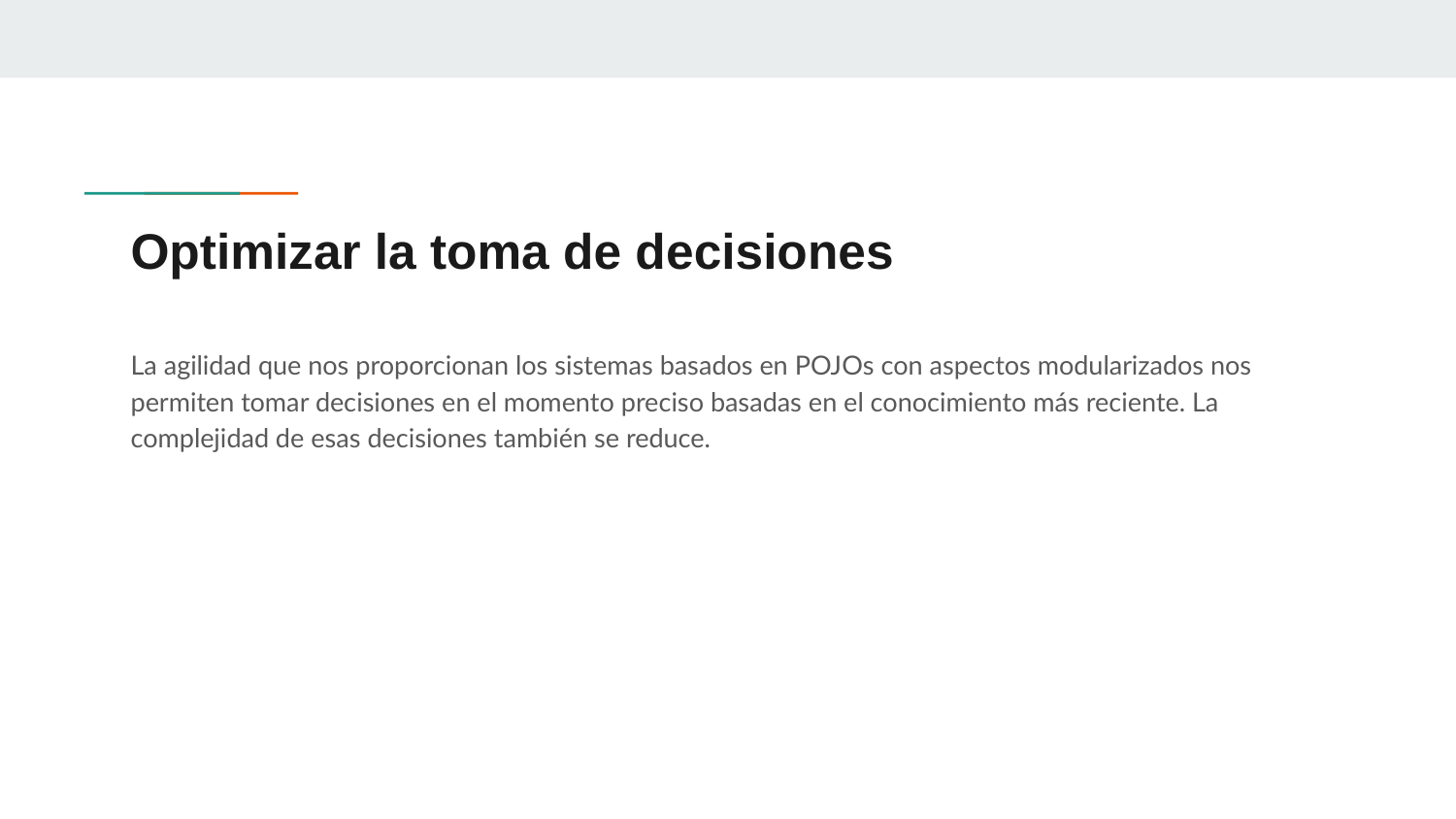

# Optimizar la toma de decisiones
La agilidad que nos proporcionan los sistemas basados en POJOs con aspectos modularizados nos permiten tomar decisiones en el momento preciso basadas en el conocimiento más reciente. La complejidad de esas decisiones también se reduce.